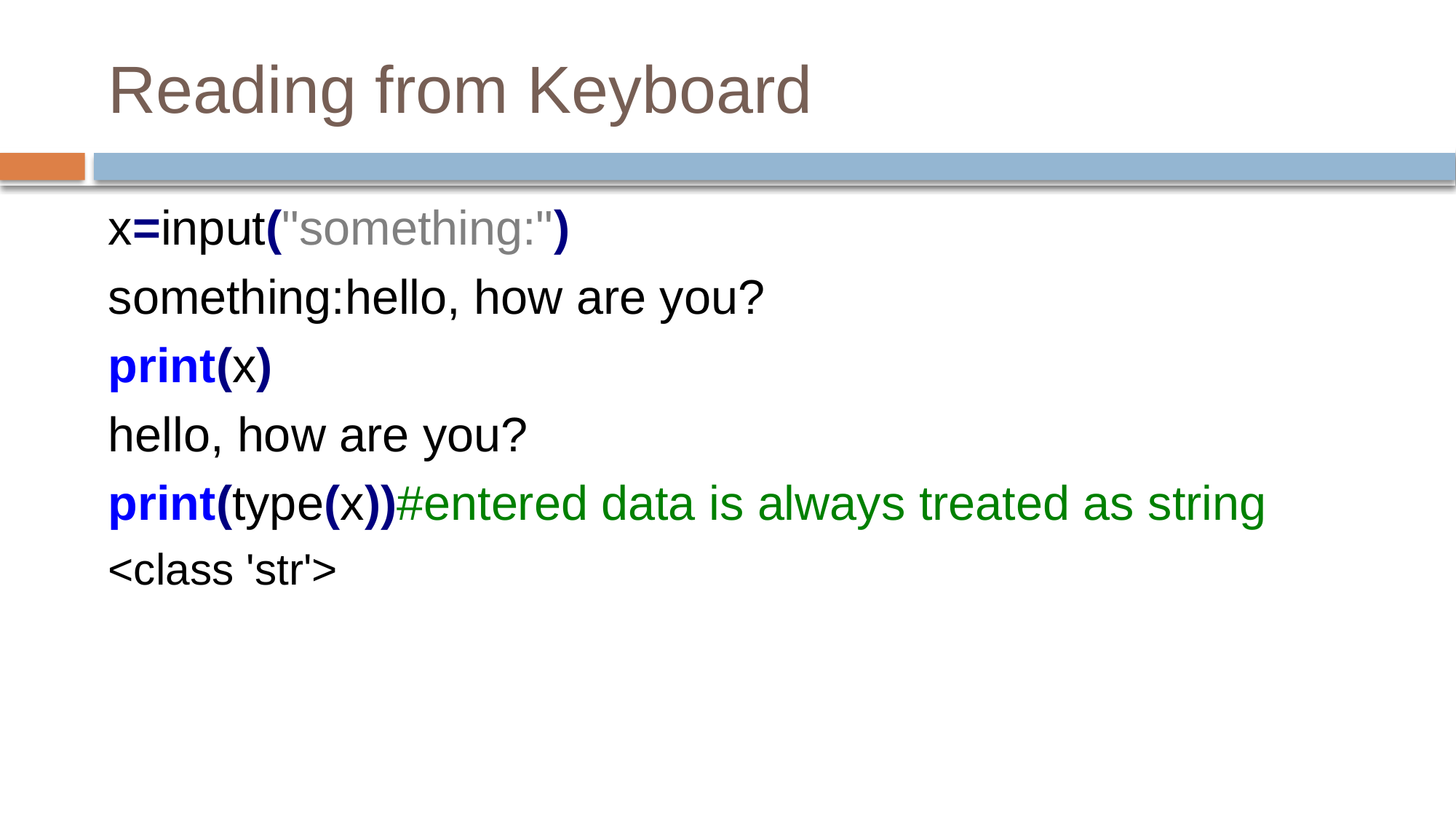

# Reading from Keyboard
x=input("something:")
something:hello, how are you?
print(x)
hello, how are you?
print(type(x))#entered data is always treated as string
<class 'str'>